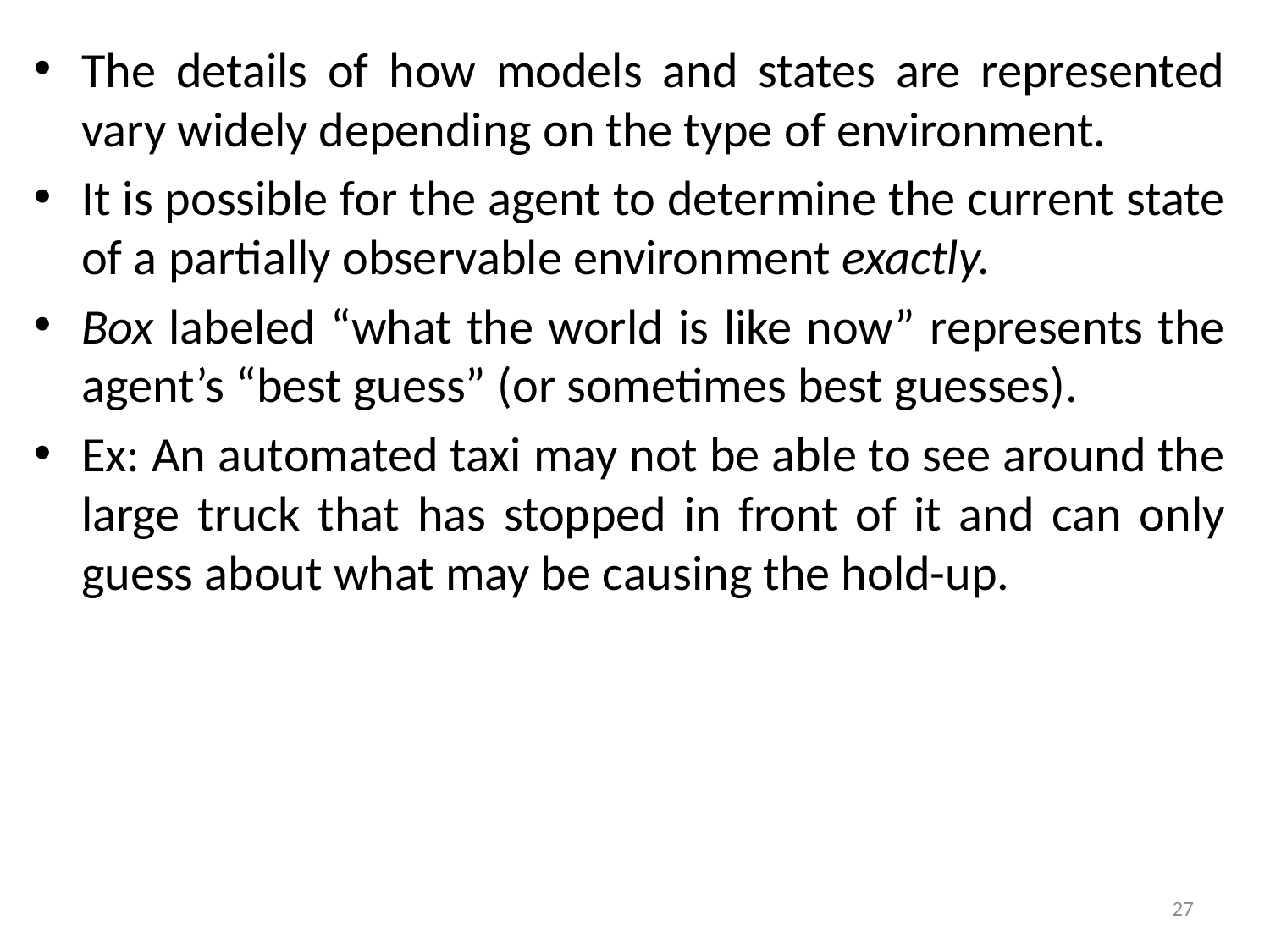

The details of how models and states are represented vary widely depending on the type of environment.
It is possible for the agent to determine the current state of a partially observable environment exactly.
Box labeled “what the world is like now” represents the agent’s “best guess” (or sometimes best guesses).
Ex: An automated taxi may not be able to see around the large truck that has stopped in front of it and can only guess about what may be causing the hold-up.
27